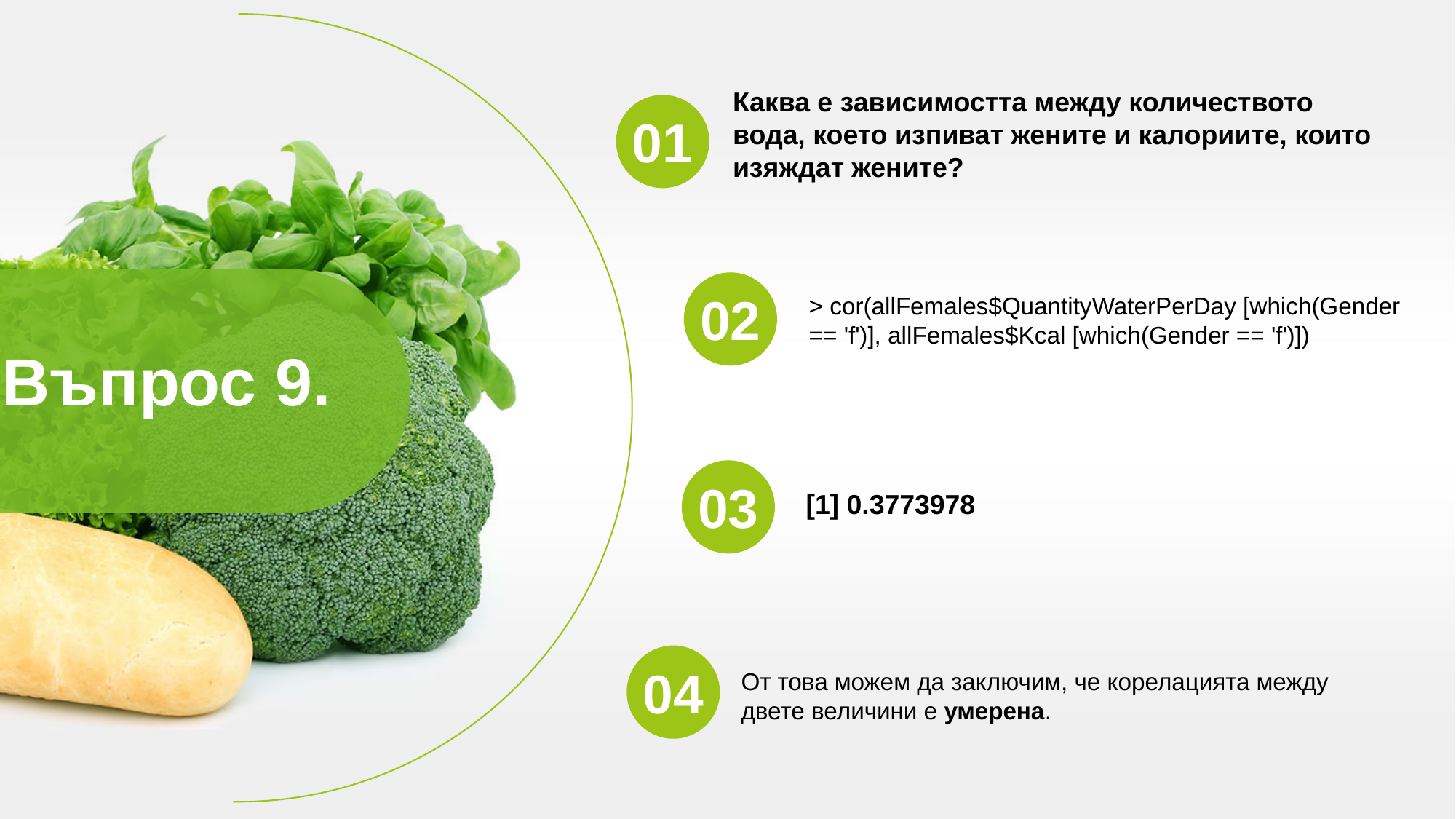

Каква е зависимостта между количеството вода, което изпиват жените и калориите, които изяждат жените?

01

02
> cor(allFemales$QuantityWaterPerDay [which(Gender == 'f')], allFemales$Kcal [which(Gender == 'f')])
Въпрос 9.

03
 [1] 0.3773978

04
От това можем да заключим, че корелацията между двете величини е умерена.